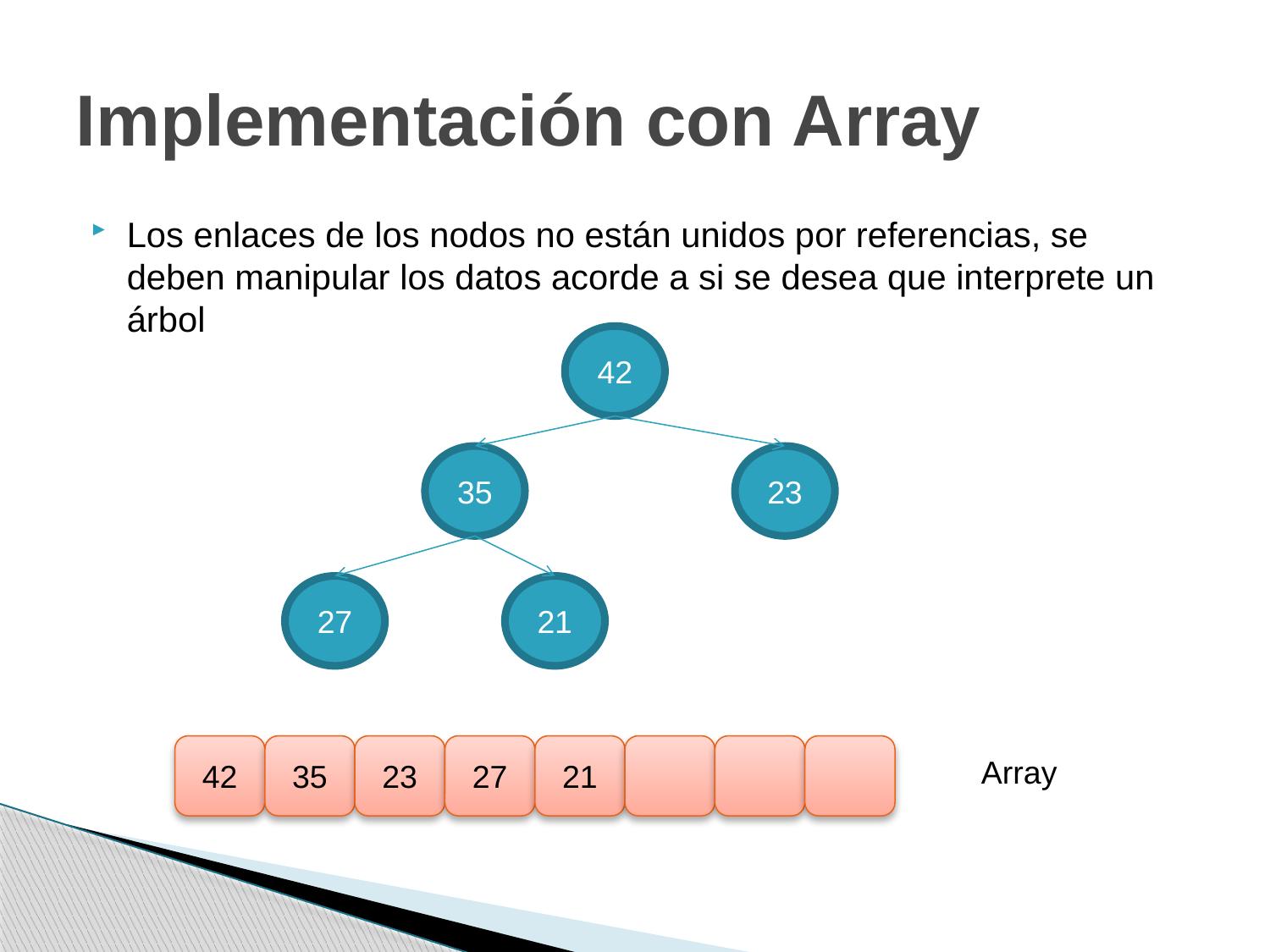

# Implementación con Array
Los enlaces de los nodos no están unidos por referencias, se deben manipular los datos acorde a si se desea que interprete un árbol

42
35
23
27
21
42
35
23
27
21

Array